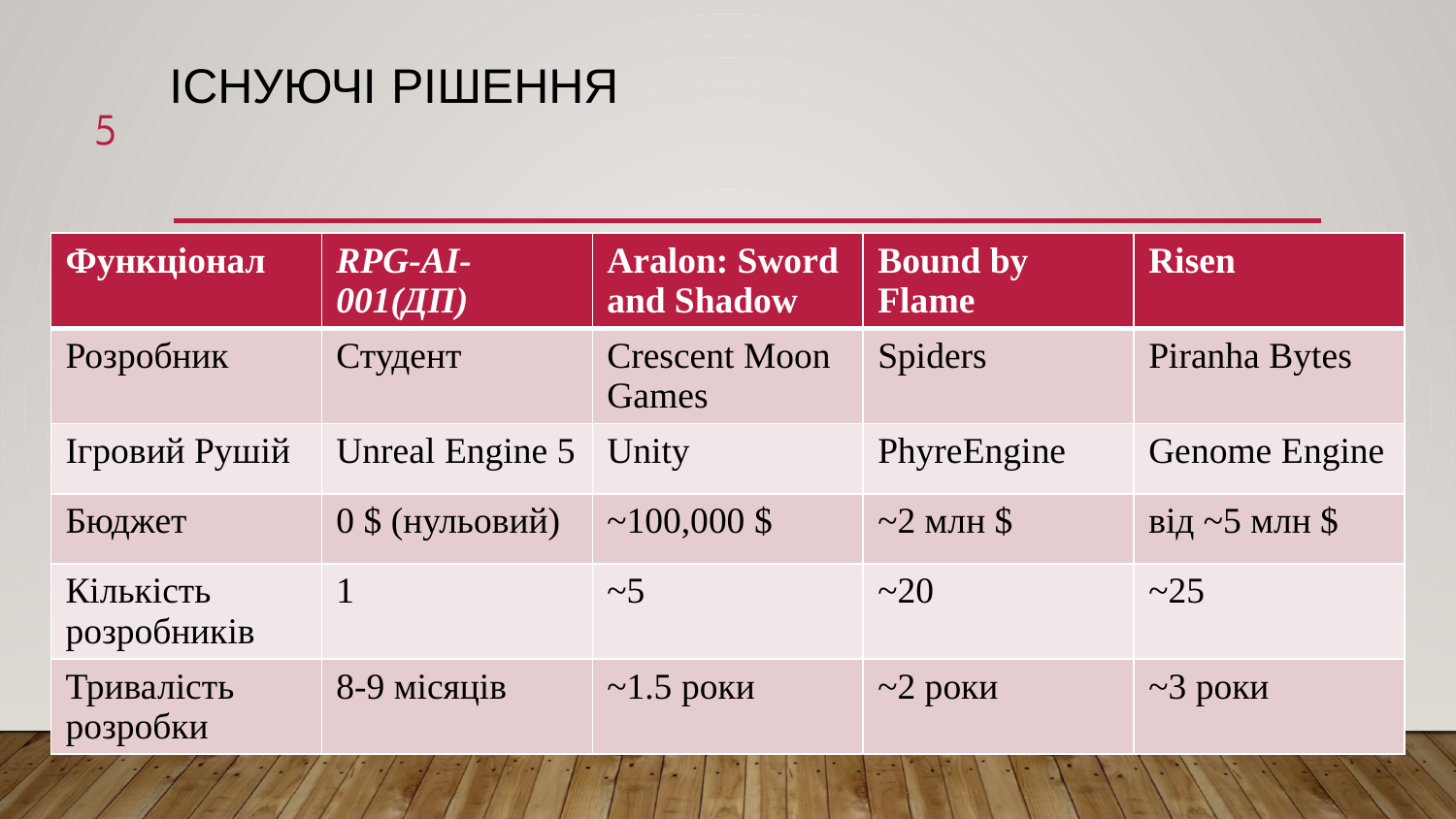

# Існуючі рішення
5
| Функціонал | RPG-AI-001(ДП) | Aralon: Sword and Shadow | Bound by Flame | Risen |
| --- | --- | --- | --- | --- |
| Розробник | Студент | Crescent Moon Games | Spiders | Piranha Bytes |
| Ігровий Рушій | Unreal Engine 5 | Unity | PhyreEngine | Genome Engine |
| Бюджет | 0 $ (нульовий) | ~100,000 $ | ~2 млн $ | від ~5 млн $ |
| Кількість розробників | 1 | ~5 | ~20 | ~25 |
| Тривалість розробки | 8-9 місяців | ~1.5 роки | ~2 роки | ~3 роки |